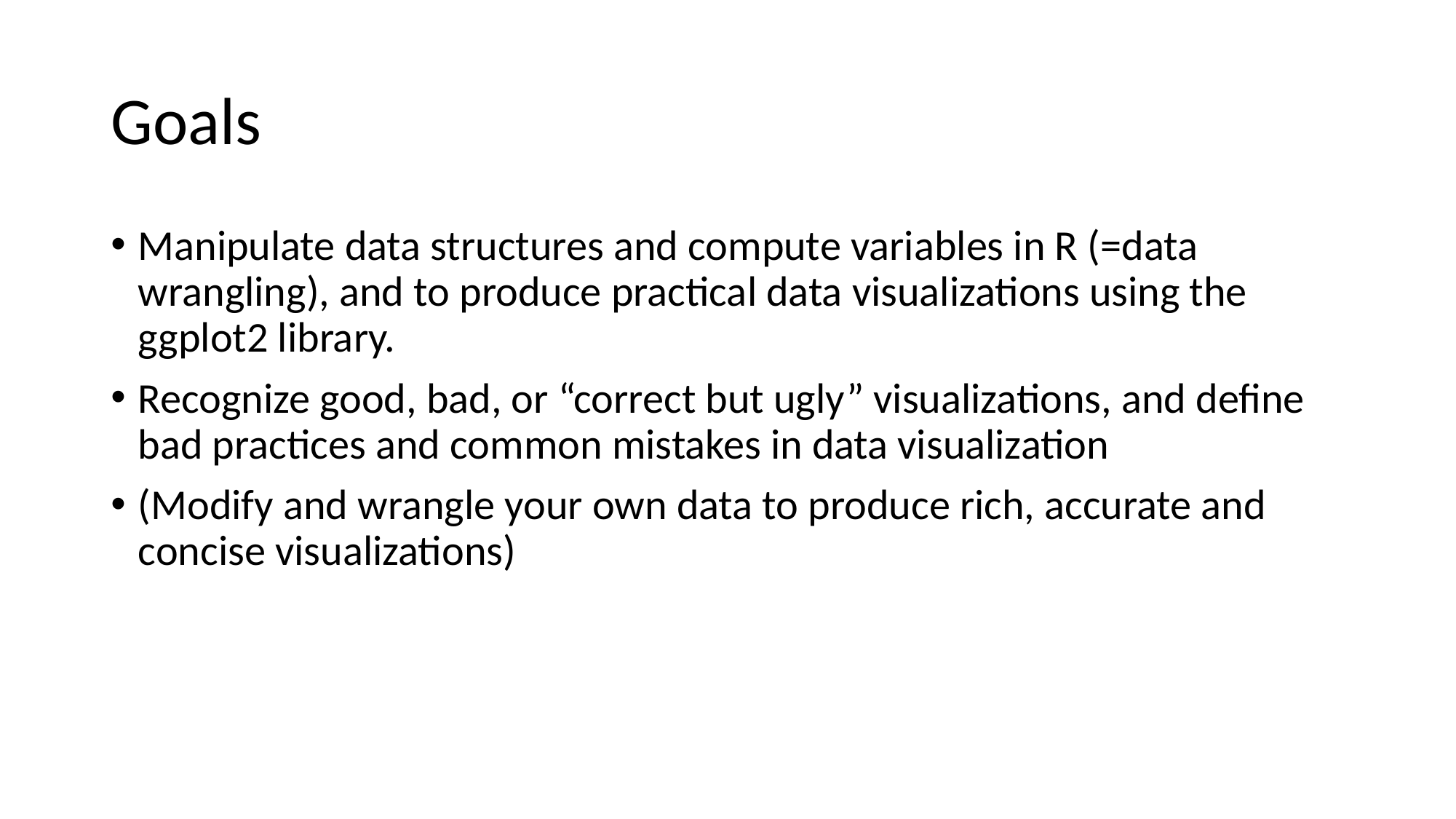

# Goals
Manipulate data structures and compute variables in R (=data wrangling), and to produce practical data visualizations using the ggplot2 library.
Recognize good, bad, or “correct but ugly” visualizations, and define bad practices and common mistakes in data visualization
(Modify and wrangle your own data to produce rich, accurate and concise visualizations)